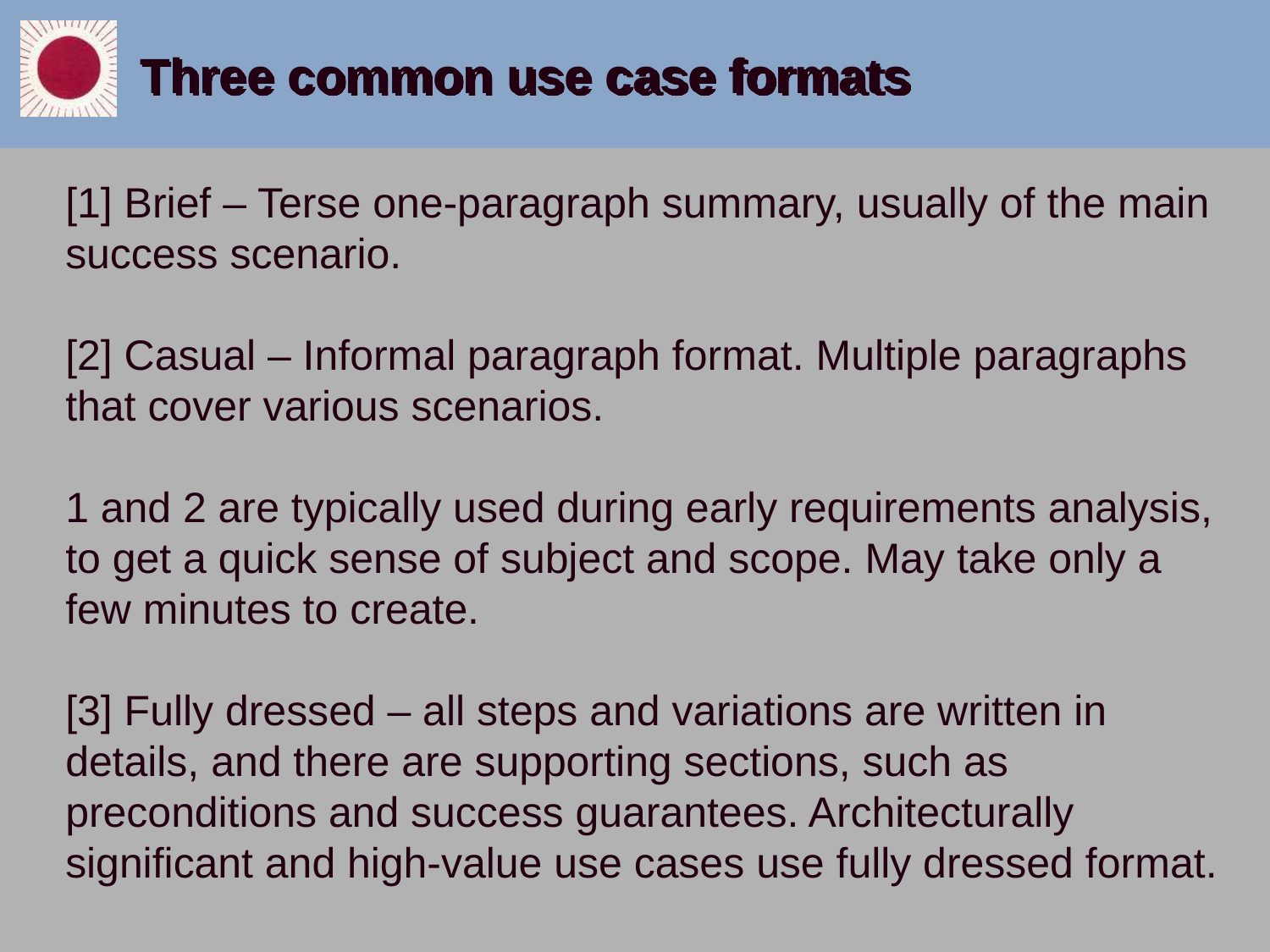

# Three common use case formats
[1] Brief – Terse one-paragraph summary, usually of the main success scenario.

[2] Casual – Informal paragraph format. Multiple paragraphs that cover various scenarios.

1 and 2 are typically used during early requirements analysis, to get a quick sense of subject and scope. May take only a few minutes to create.

[3] Fully dressed – all steps and variations are written in details, and there are supporting sections, such as preconditions and success guarantees. Architecturally significant and high-value use cases use fully dressed format.